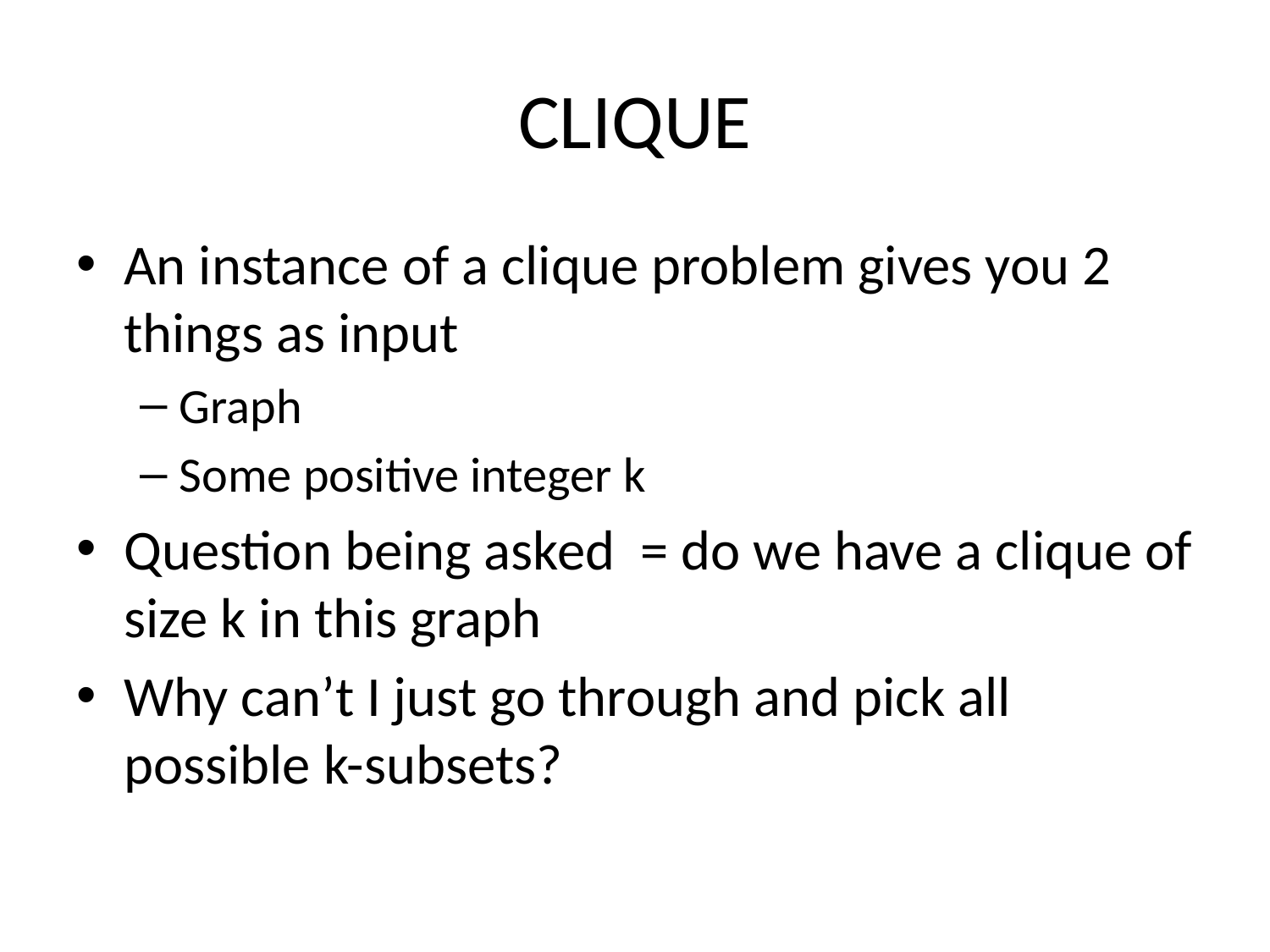

# CLIQUE
An instance of a clique problem gives you 2 things as input
Graph
Some positive integer k
Question being asked  = do we have a clique of size k in this graph
Why can’t I just go through and pick all possible k-subsets?